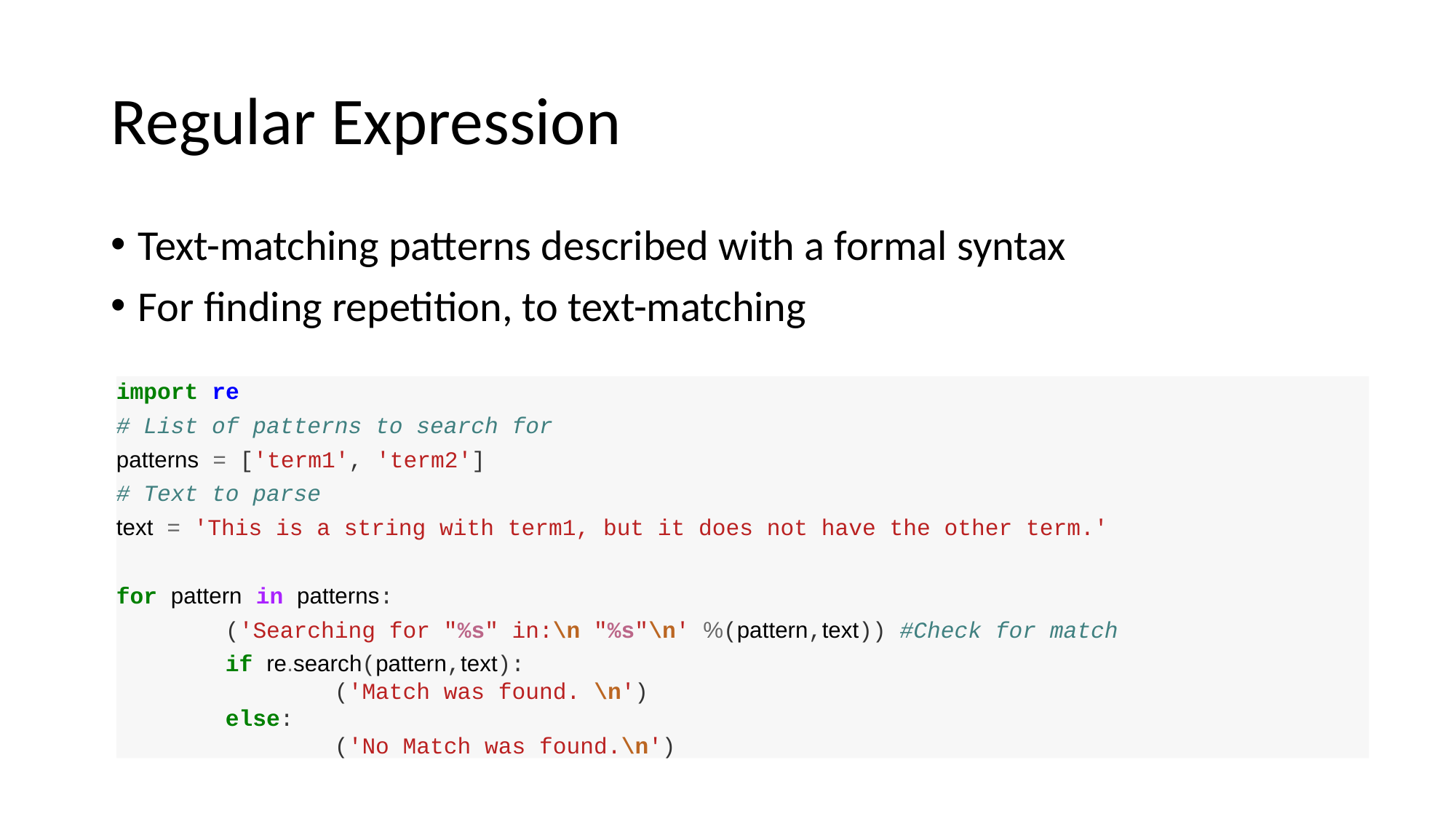

# Regular Expression
Text-matching patterns described with a formal syntax
For finding repetition, to text-matching

import re
# List of patterns to search for
patterns = ['term1', 'term2']
# Text to parse
text = 'This is a string with term1, but it does not have the other term.'

for pattern in patterns:
	('Searching for "%s" in:\n "%s"\n' %(pattern,text)) #Check for match
	if re.search(pattern,text):
		('Match was found. \n')
	else:
		('No Match was found.\n')